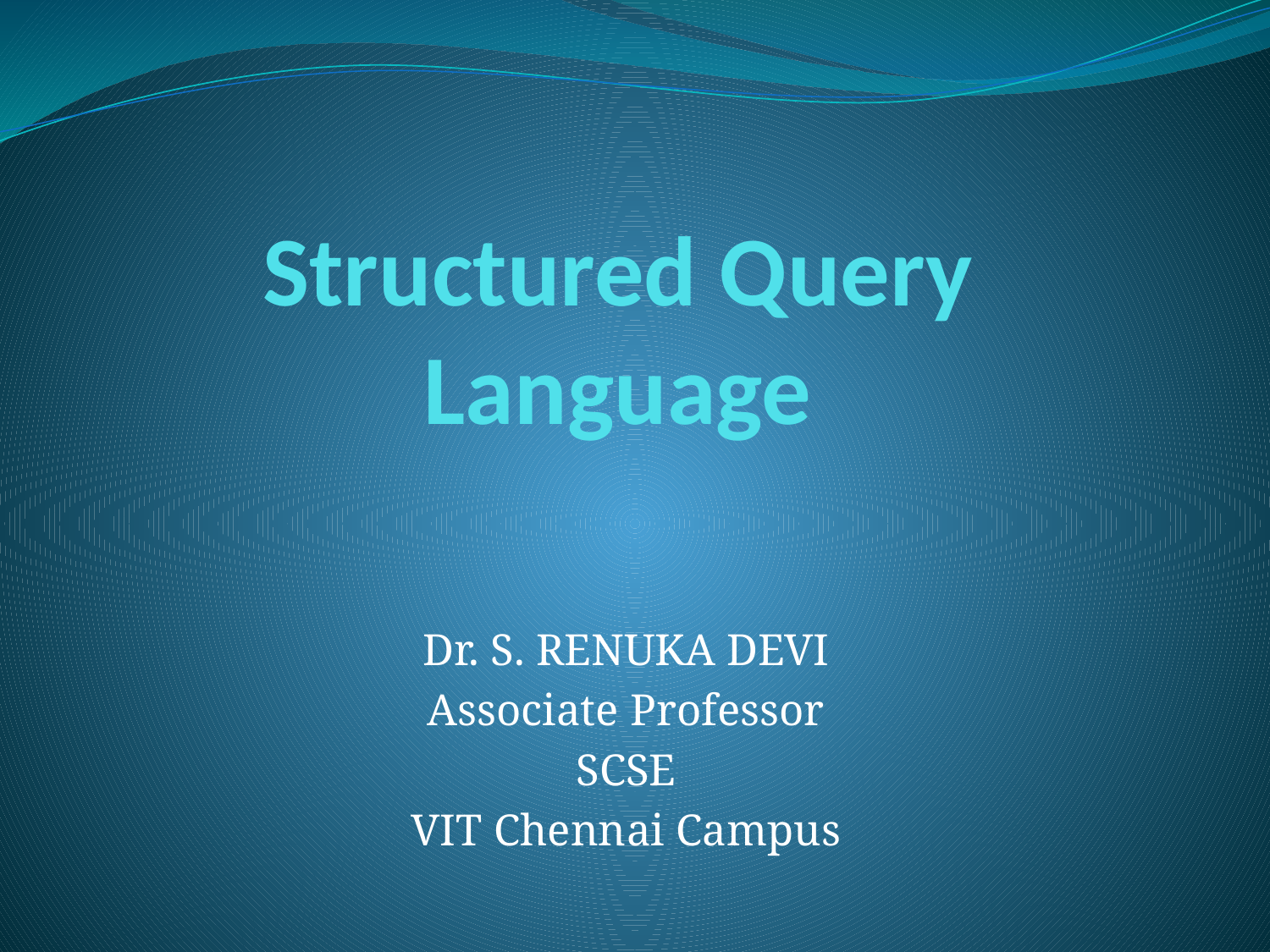

# Structured Query Language
Dr. S. RENUKA DEVI
Associate Professor
SCSE
VIT Chennai Campus